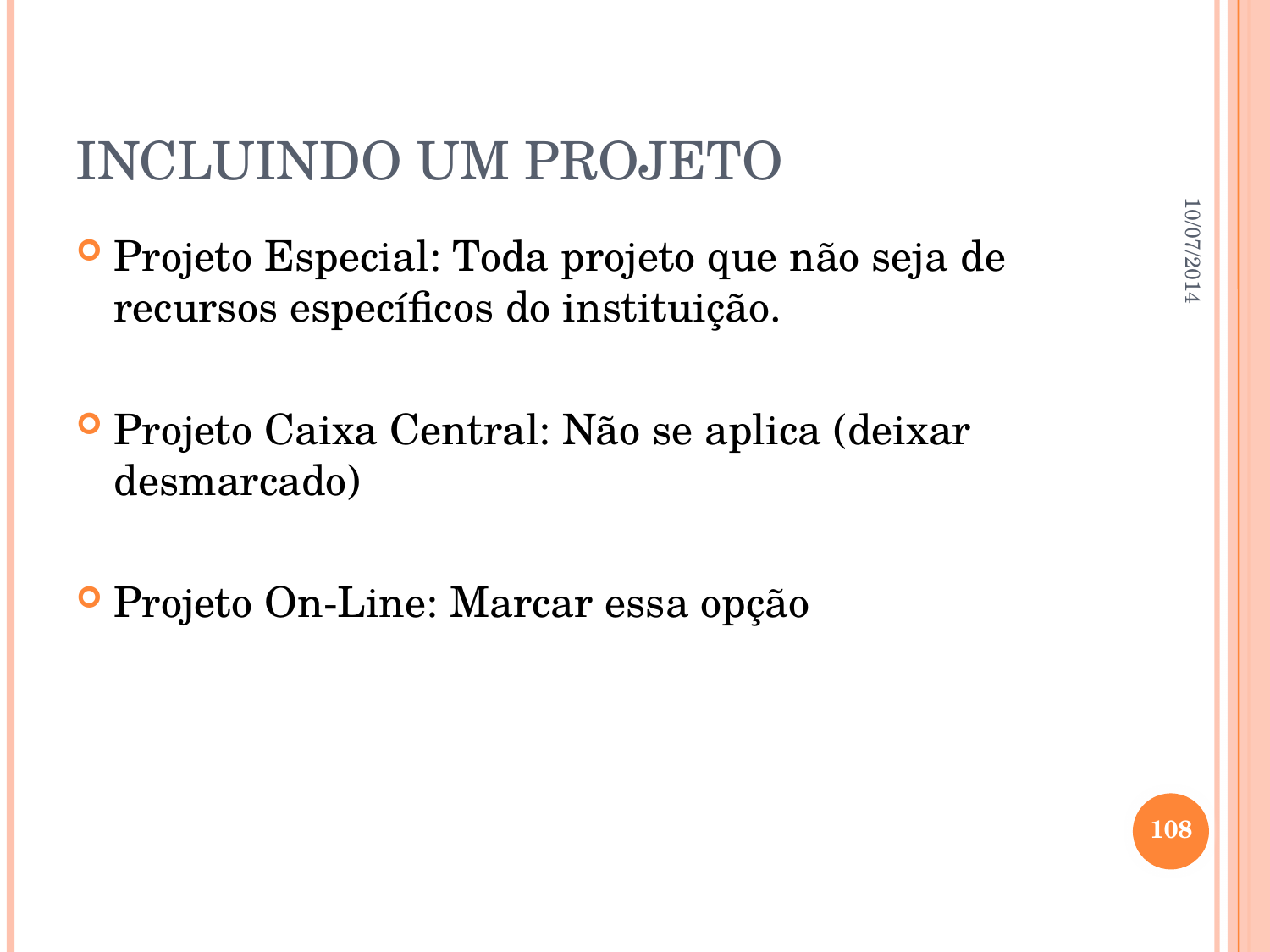

# Incluindo um projeto
10/07/2014
Projeto Especial: Toda projeto que não seja de recursos específicos do instituição.

Projeto Caixa Central: Não se aplica (deixar desmarcado)

Projeto On-Line: Marcar essa opção
108